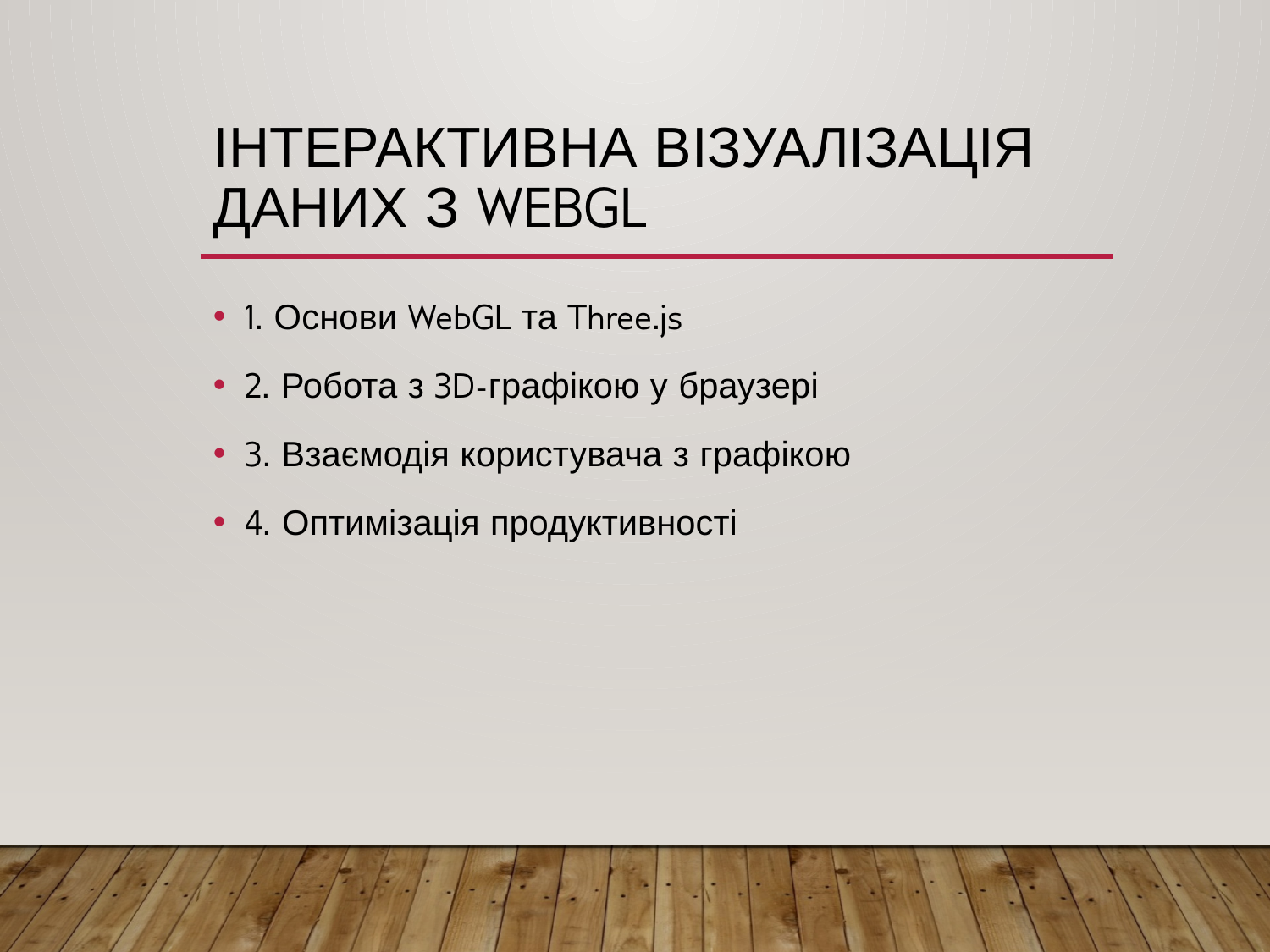

# Інтерактивна візуалізація даних з WebGL
1. Основи WebGL та Three.js
2. Робота з 3D-графікою у браузері
3. Взаємодія користувача з графікою
4. Оптимізація продуктивності